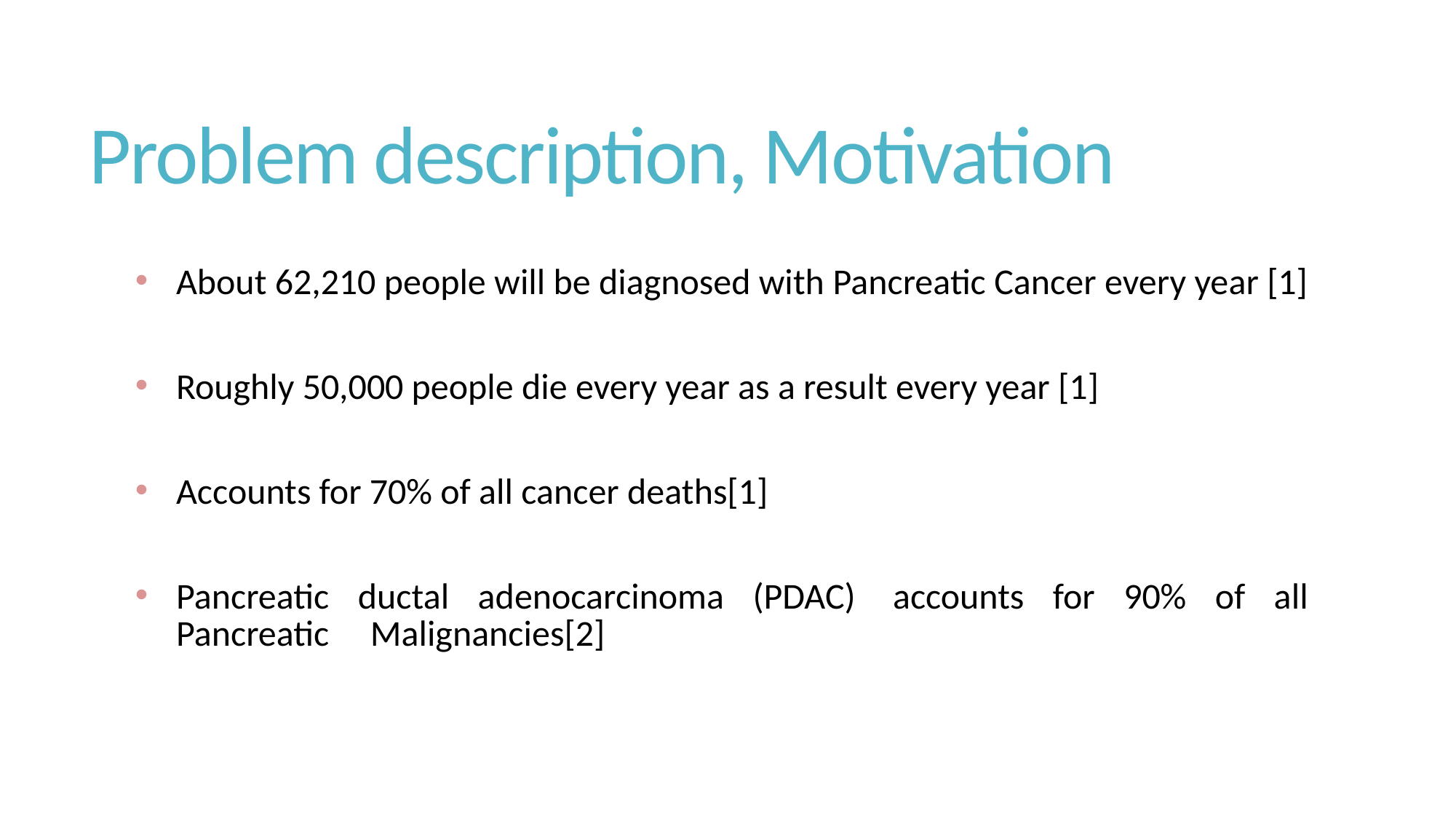

# Problem description, Motivation
About 62,210 people will be diagnosed with Pancreatic Cancer every year [1]

Roughly 50,000 people die every year as a result every year [1]

Accounts for 70% of all cancer deaths[1]

Pancreatic ductal adenocarcinoma (PDAC)  accounts for 90% of all Pancreatic     Malignancies[2]